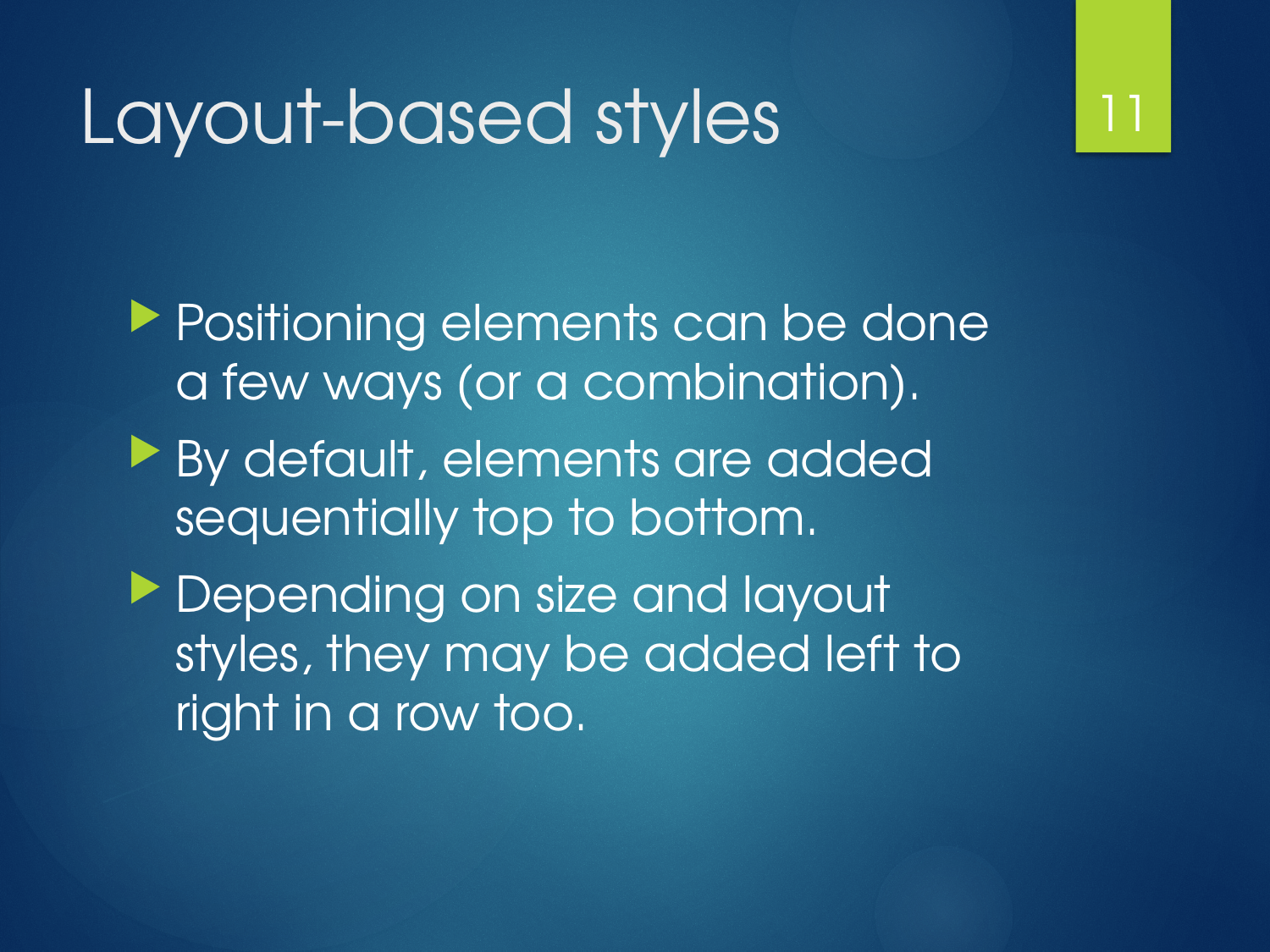

11
# Layout-based styles
Positioning elements can be done a few ways (or a combination).
By default, elements are added sequentially top to bottom.
Depending on size and layout styles, they may be added left to right in a row too.